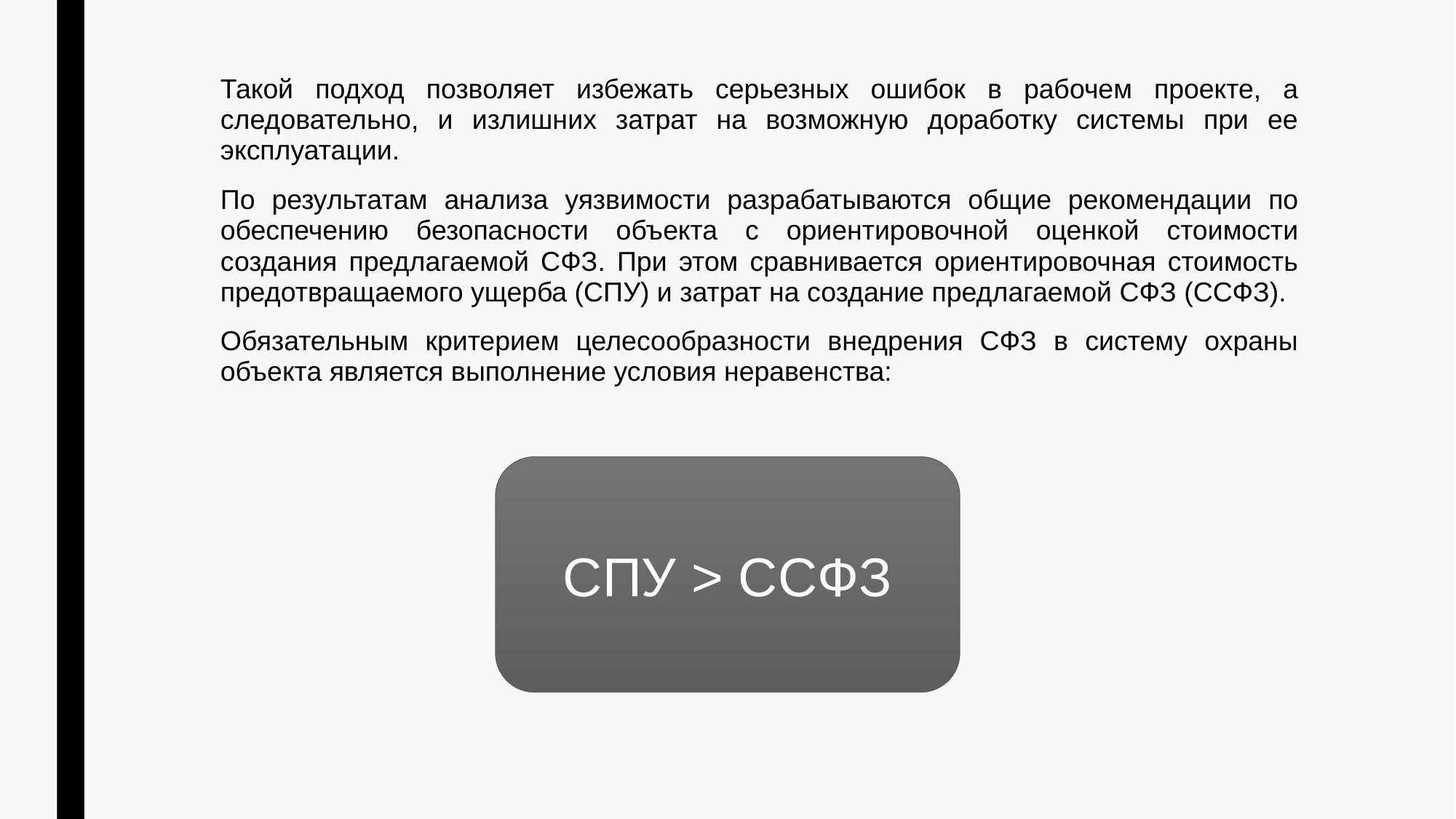

Такой подход позволяет избежать серьезных ошибок в рабочем проекте, а следовательно, и излишних затрат на возможную доработку системы при ее эксплуатации.
По результатам анализа уязвимости разрабатываются общие рекомендации по обеспечению безопасности объекта с ориентировочной оценкой стоимости создания предлагаемой СФЗ. При этом сравнивается ориентировочная стоимость предотвращаемого ущерба (СПУ) и затрат на создание предлагаемой СФЗ (CСФЗ).
Обязательным критерием целесообразности внедрения СФЗ в систему охраны объекта является выполнение условия неравенства:

#
СПУ > CСФЗ